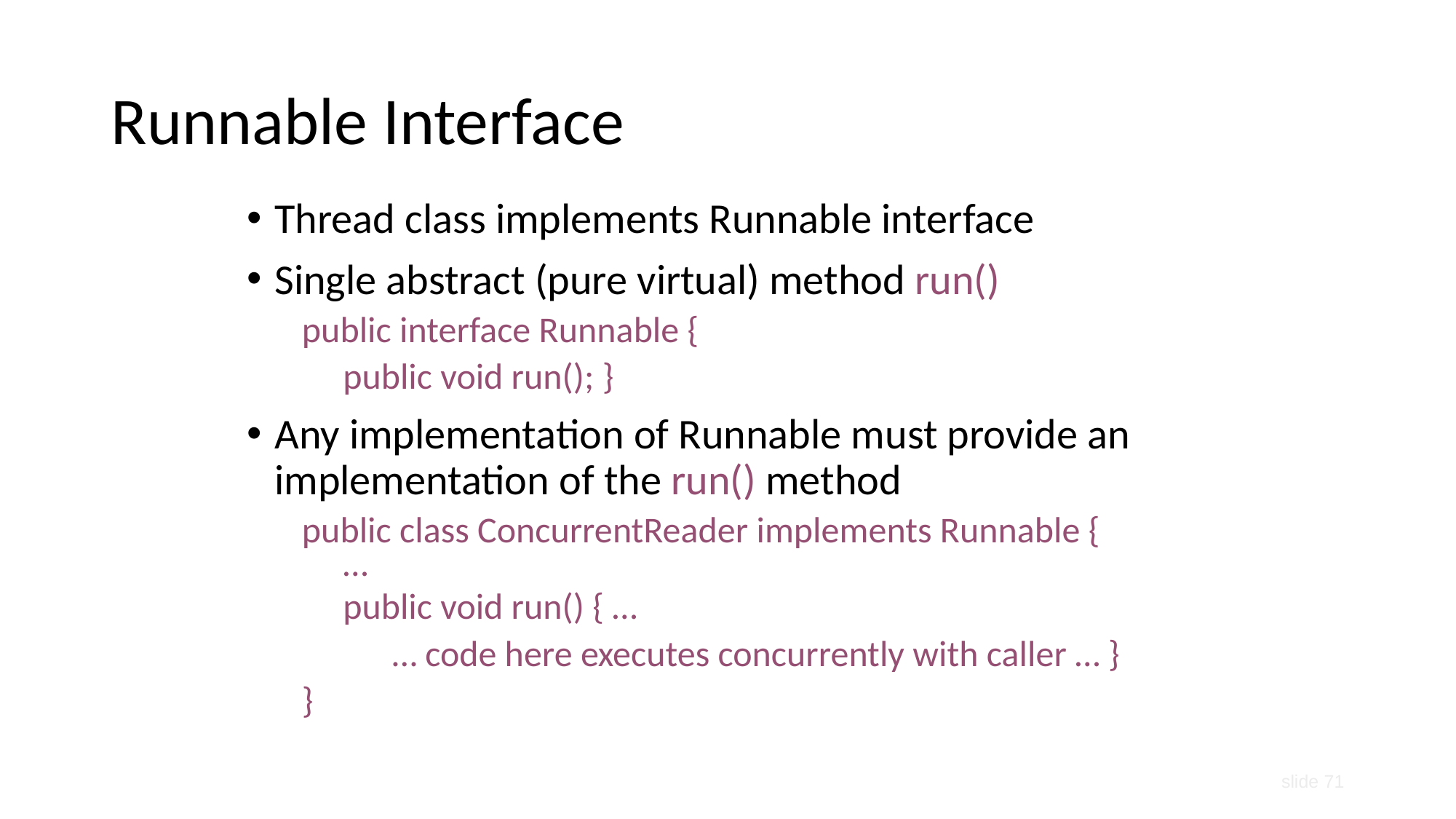

Runnable Interface
Thread class implements Runnable interface
Single abstract (pure virtual) method run()
public interface Runnable {
     public void run(); }
Any implementation of Runnable must provide an implementation of the run() method
public class ConcurrentReader implements Runnable {
     …
     public void run() { …
           … code here executes concurrently with caller … }
}
slide 71